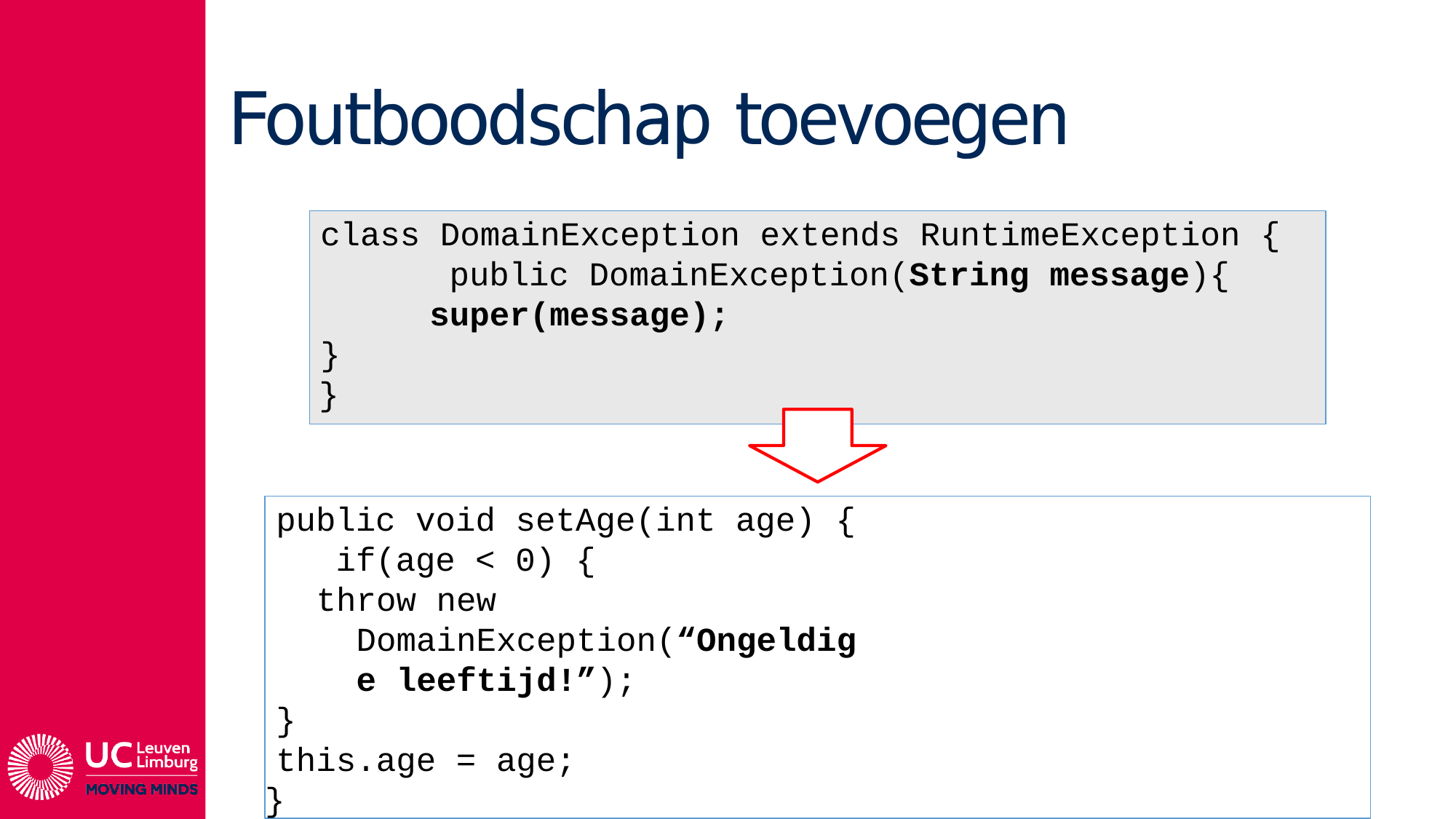

# Foutboodschap toevoegen

class DomainException extends RuntimeException {  public DomainException(String message){
super(message);
}
}

public void setAge(int age) {  if(age < 0) {
throw new DomainException(“Ongeldige leeftijd!”);
}
this.age = age;
}